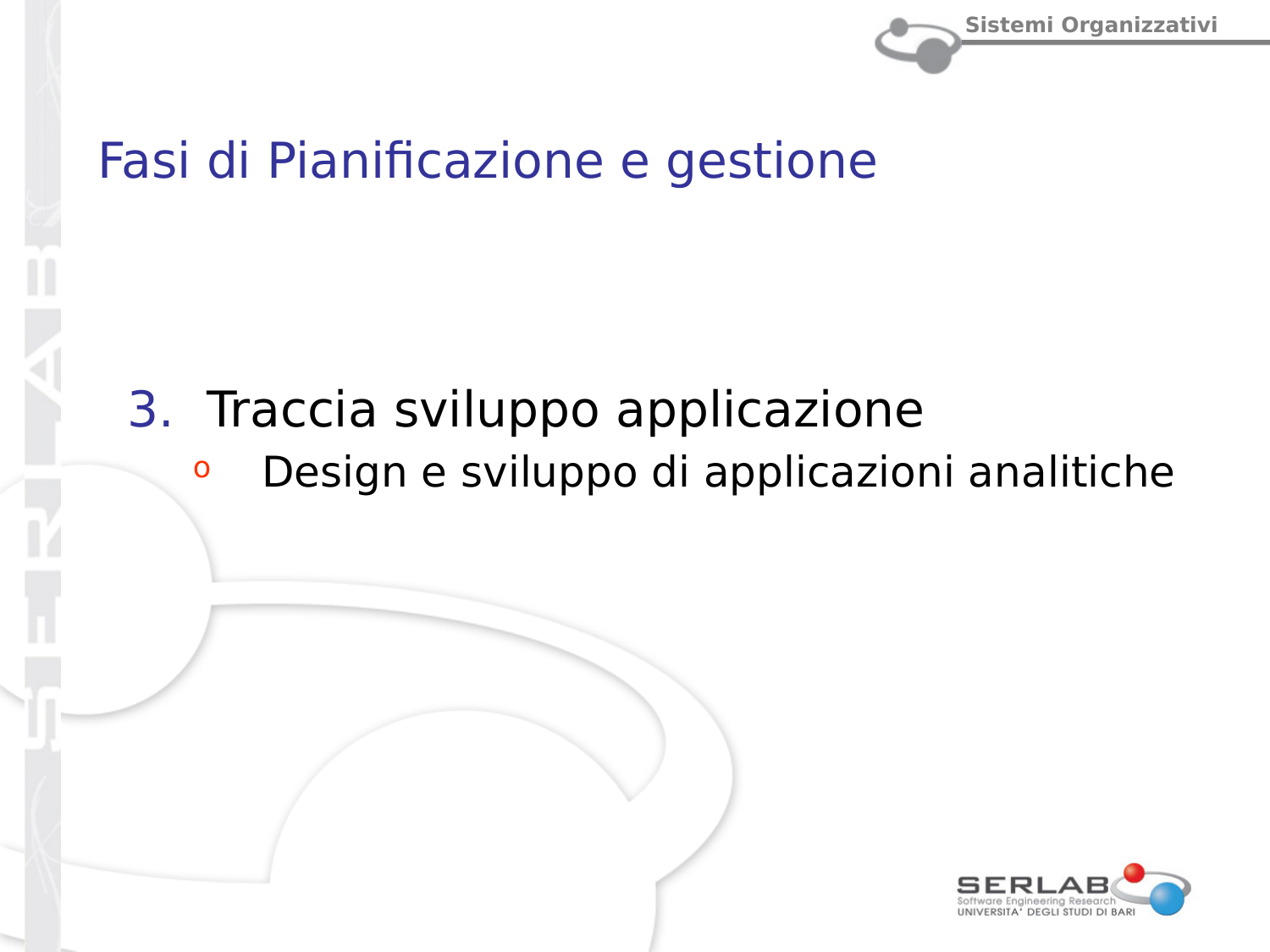

# Fasi di Pianificazione e gestione

Traccia sviluppo applicazione
Design e sviluppo di applicazioni analitiche
Pof. Michele Scalera